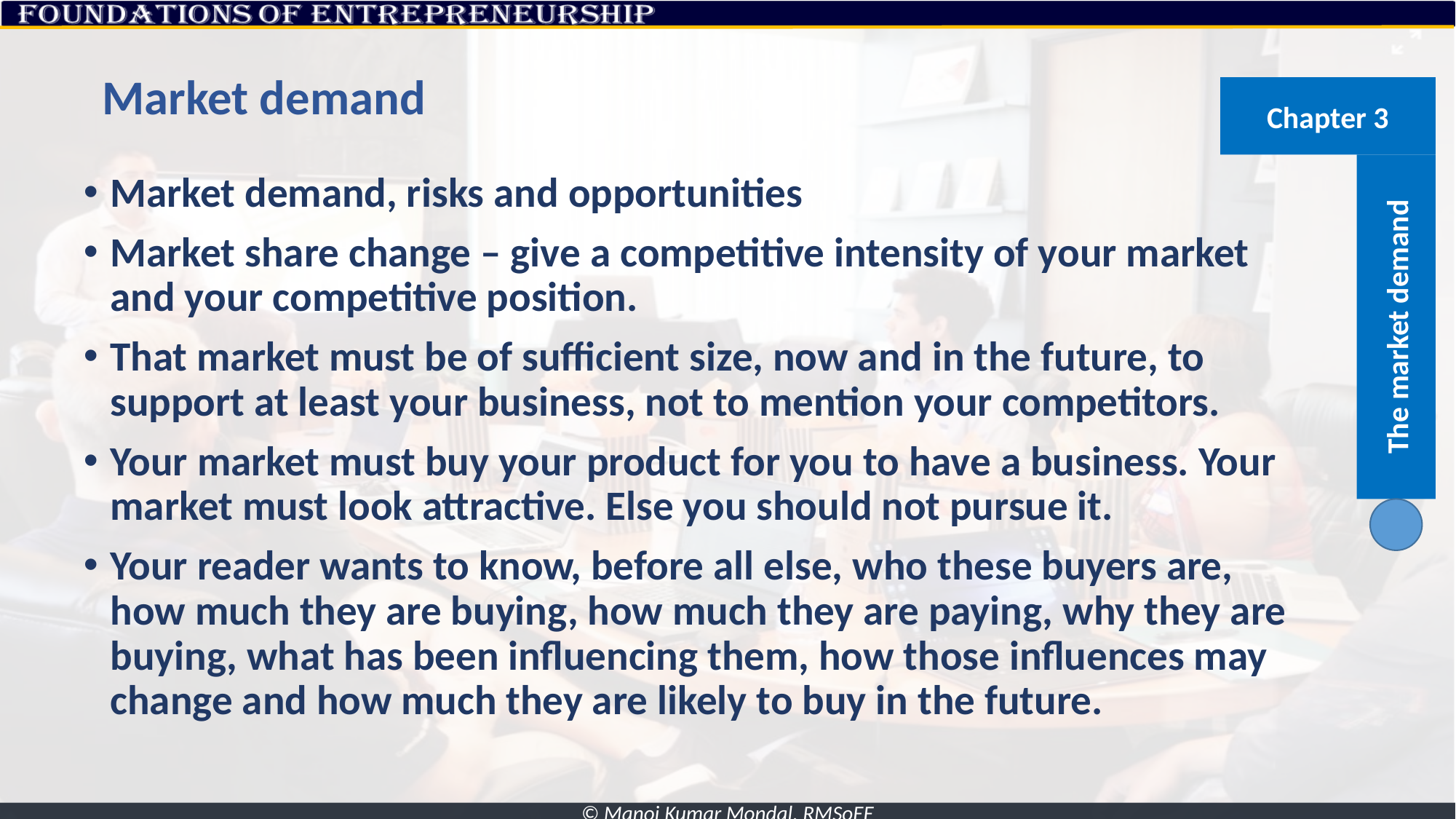

# Market demand
Chapter 3
The market demand
Market demand, risks and opportunities
Market share change – give a competitive intensity of your market and your competitive position.
That market must be of sufficient size, now and in the future, to support at least your business, not to mention your competitors.
Your market must buy your product for you to have a business. Your market must look attractive. Else you should not pursue it.
Your reader wants to know, before all else, who these buyers are, how much they are buying, how much they are paying, why they are buying, what has been influencing them, how those influences may change and how much they are likely to buy in the future.